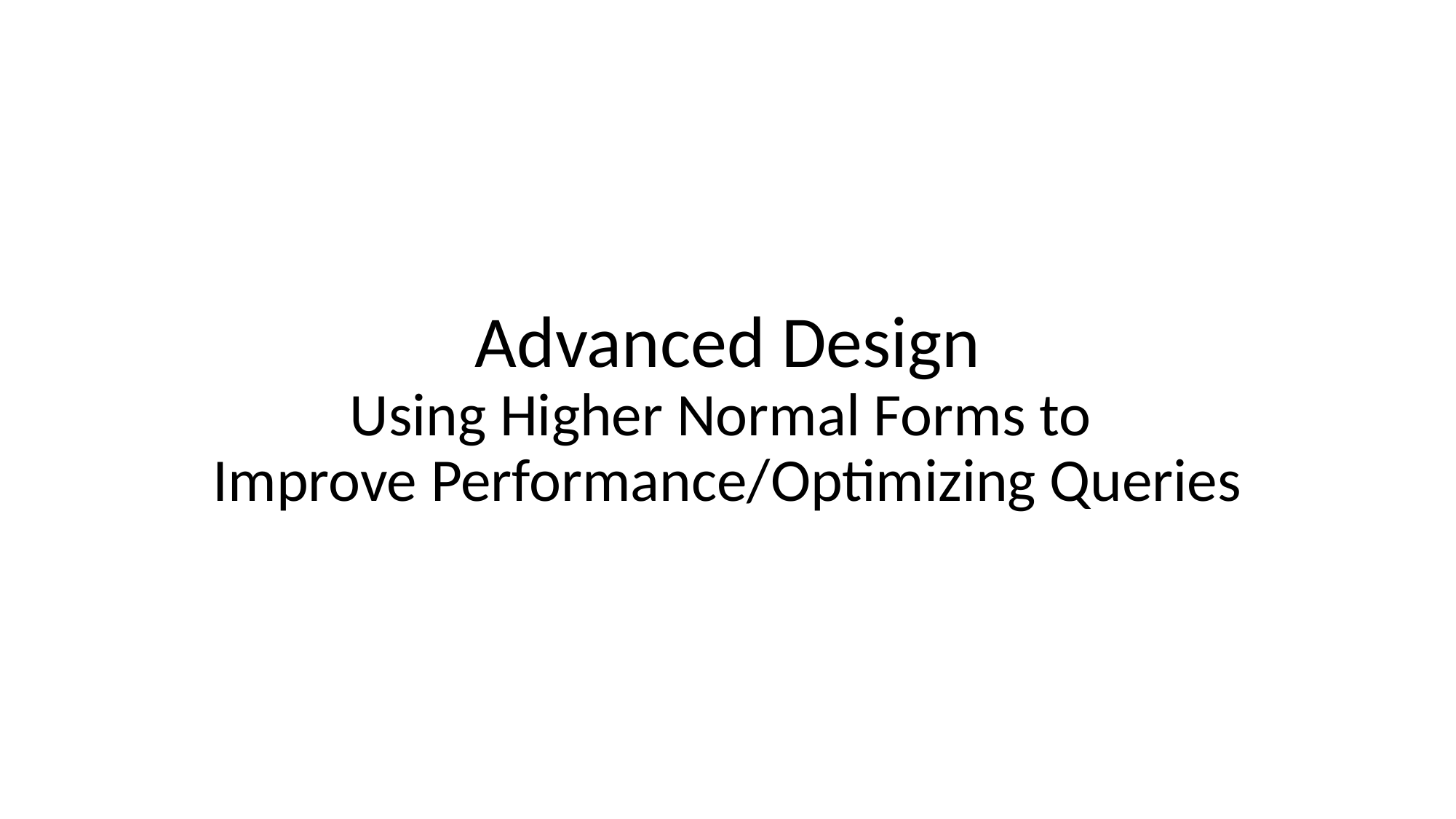

# Advanced Design Using Higher Normal Forms to Improve Performance/Optimizing Queries